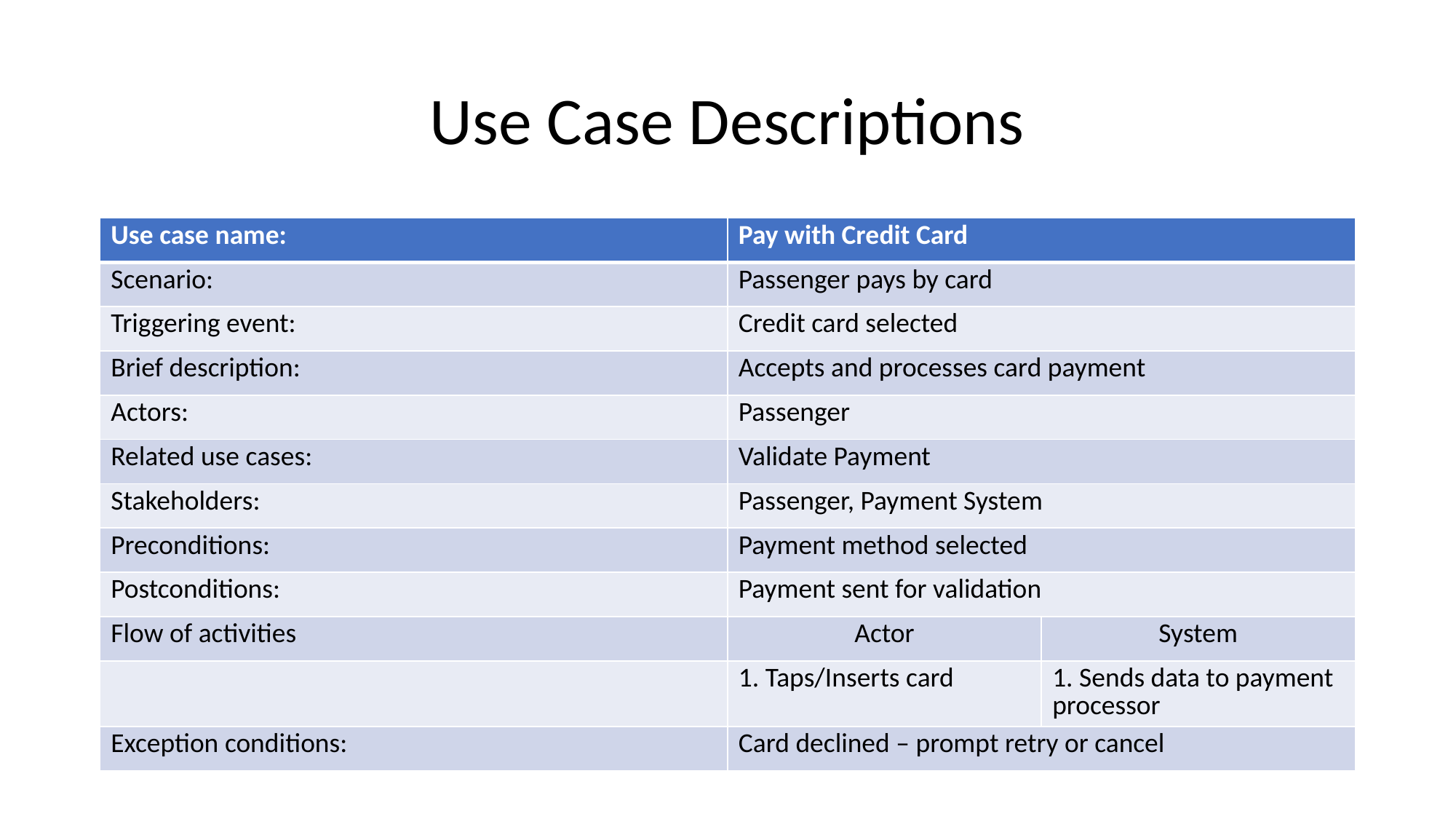

# Use Case Descriptions
| Use case name: | Pay with Credit Card |  |
| --- | --- | --- |
| Scenario: | Passenger pays by card |  |
| Triggering event: | Credit card selected |  |
| Brief description: | Accepts and processes card payment |  |
| Actors: | Passenger |  |
| Related use cases: | Validate Payment |  |
| Stakeholders: | Passenger, Payment System |  |
| Preconditions: | Payment method selected |  |
| Postconditions: | Payment sent for validation |  |
| Flow of activities | Actor | System |
|  | 1. Taps/Inserts card | 1. Sends data to payment processor |
| Exception conditions: | Card declined – prompt retry or cancel |  |